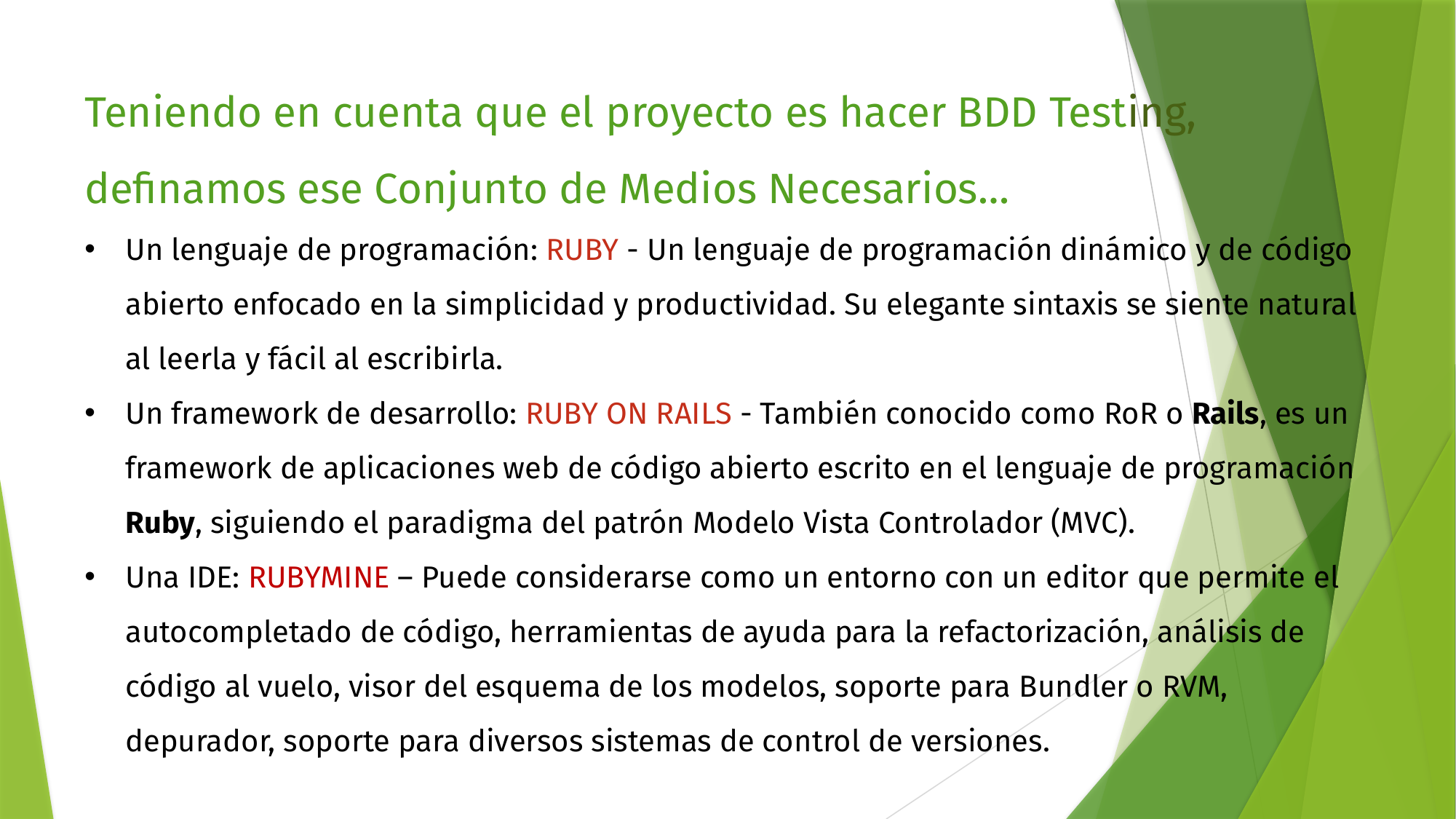

Teniendo en cuenta que el proyecto es hacer BDD Testing, definamos ese Conjunto de Medios Necesarios…
Un lenguaje de programación: RUBY - Un lenguaje de programación dinámico y de código abierto enfocado en la simplicidad y productividad. Su elegante sintaxis se siente natural al leerla y fácil al escribirla.
Un framework de desarrollo: RUBY ON RAILS - También conocido como RoR o Rails, es un framework de aplicaciones web de código abierto escrito en el lenguaje de programación Ruby, siguiendo el paradigma del patrón Modelo Vista Controlador (MVC).
Una IDE: RUBYMINE – Puede considerarse como un entorno con un editor que permite el autocompletado de código, herramientas de ayuda para la refactorización, análisis de código al vuelo, visor del esquema de los modelos, soporte para Bundler o RVM, depurador, soporte para diversos sistemas de control de versiones.